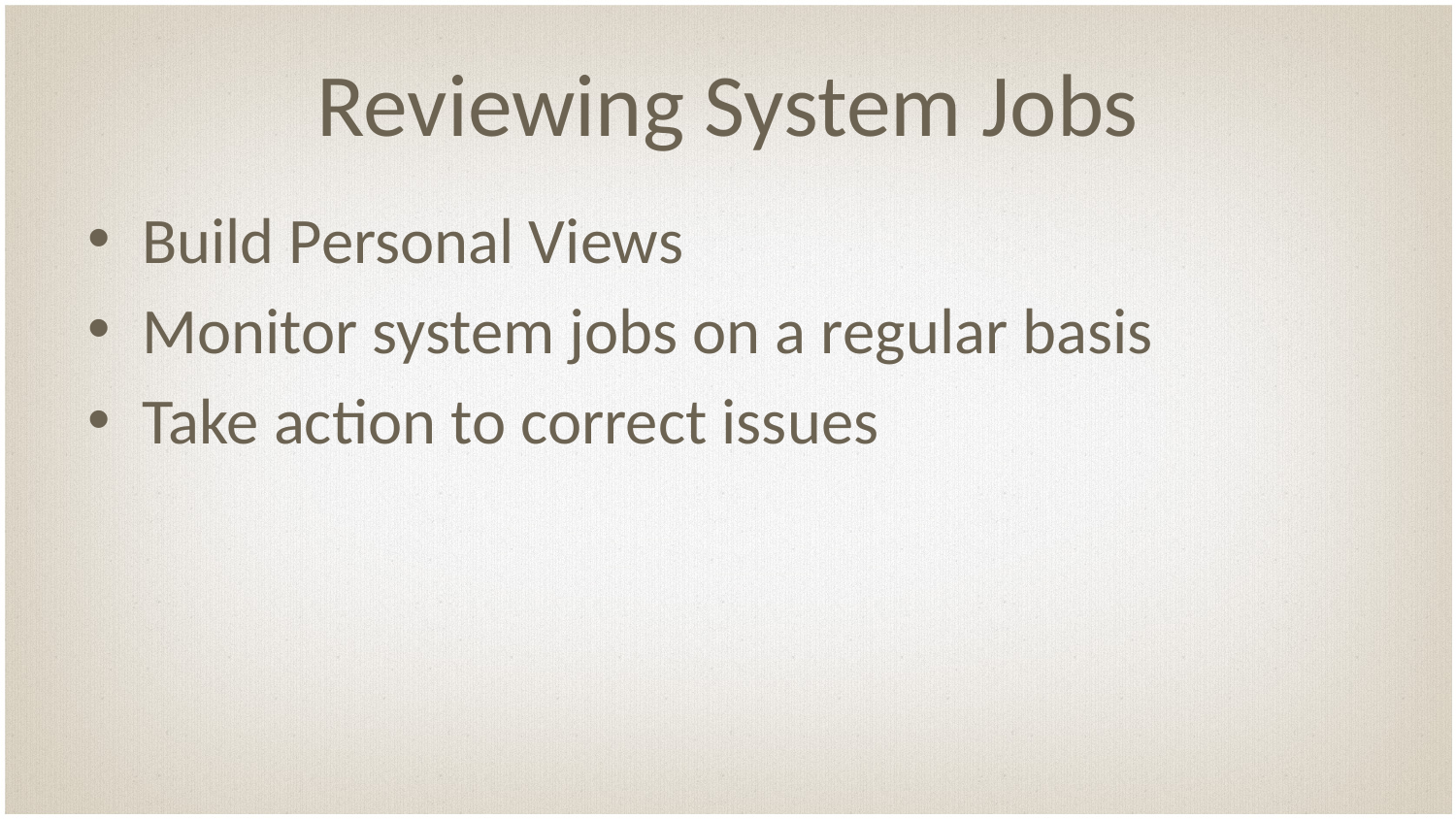

# Reviewing System Jobs
Build Personal Views
Monitor system jobs on a regular basis
Take action to correct issues